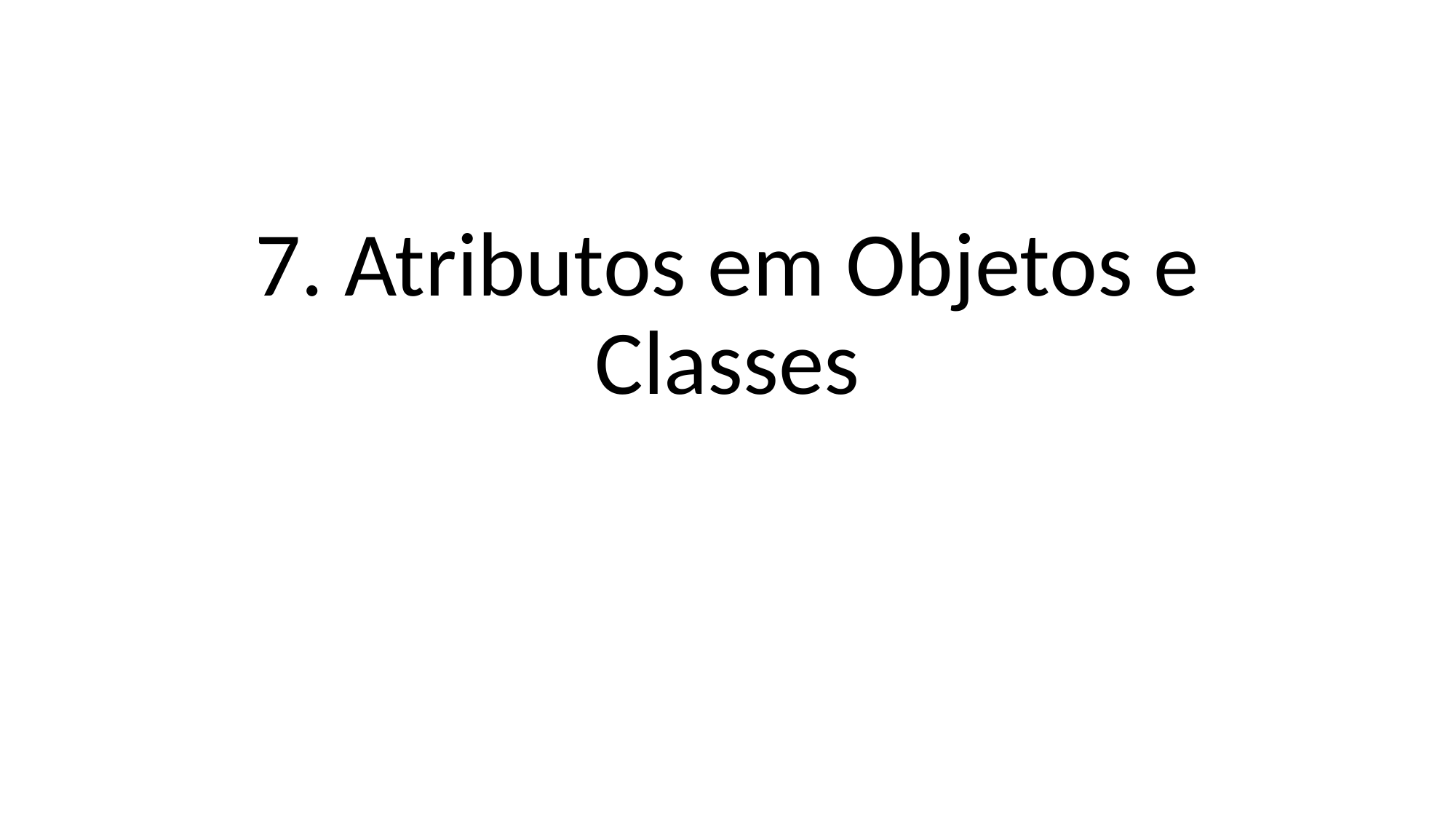

# 7. Atributos em Objetos e Classes